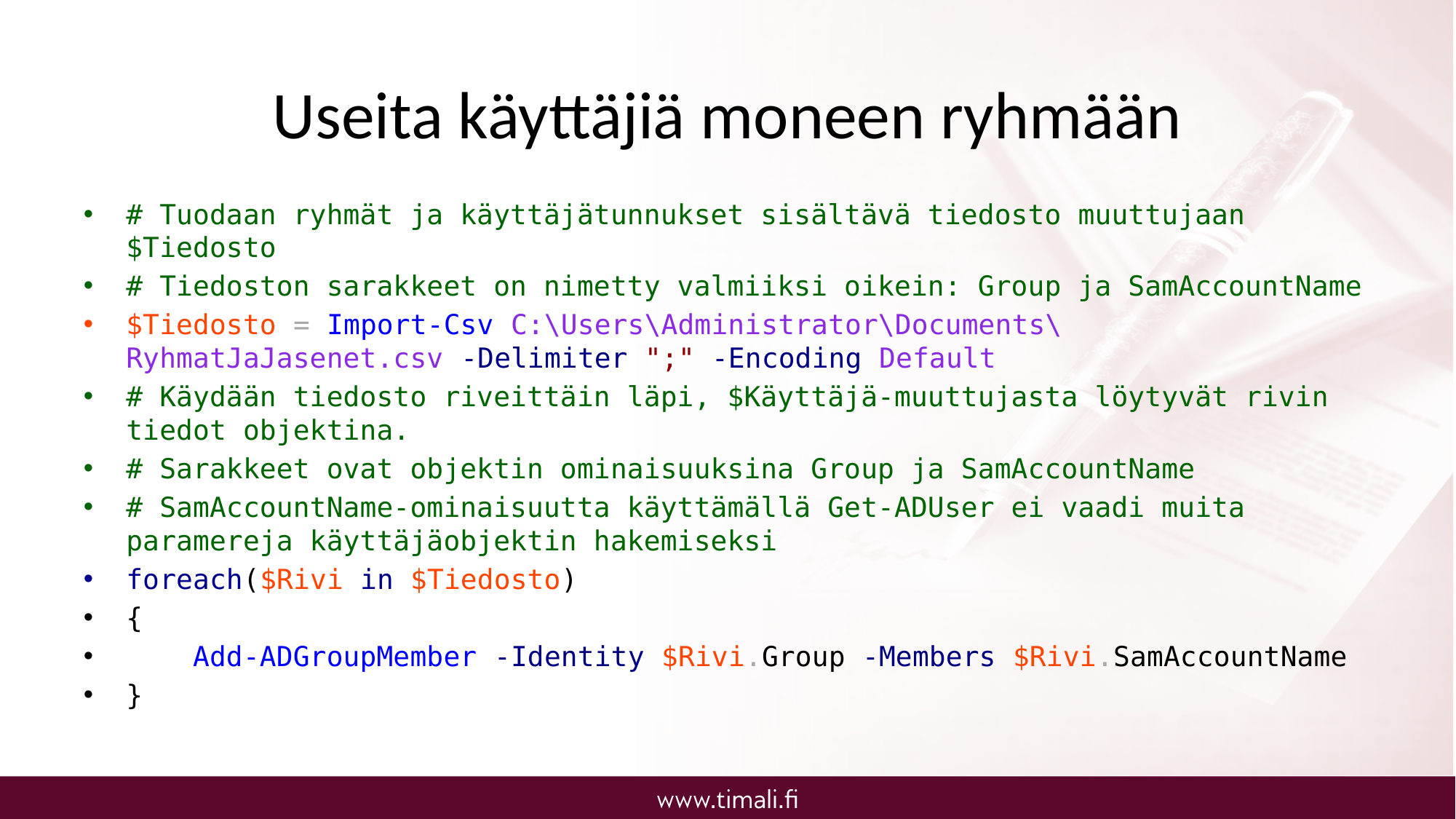

# Useita käyttäjiä moneen ryhmään
# Tuodaan ryhmät ja käyttäjätunnukset sisältävä tiedosto muuttujaan $Tiedosto
# Tiedoston sarakkeet on nimetty valmiiksi oikein: Group ja SamAccountName
$Tiedosto = Import-Csv C:\Users\Administrator\Documents\RyhmatJaJasenet.csv -Delimiter ";" -Encoding Default
# Käydään tiedosto riveittäin läpi, $Käyttäjä-muuttujasta löytyvät rivin tiedot objektina.
# Sarakkeet ovat objektin ominaisuuksina Group ja SamAccountName
# SamAccountName-ominaisuutta käyttämällä Get-ADUser ei vaadi muita paramereja käyttäjäobjektin hakemiseksi
foreach($Rivi in $Tiedosto)
{
    Add-ADGroupMember -Identity $Rivi.Group -Members $Rivi.SamAccountName
}